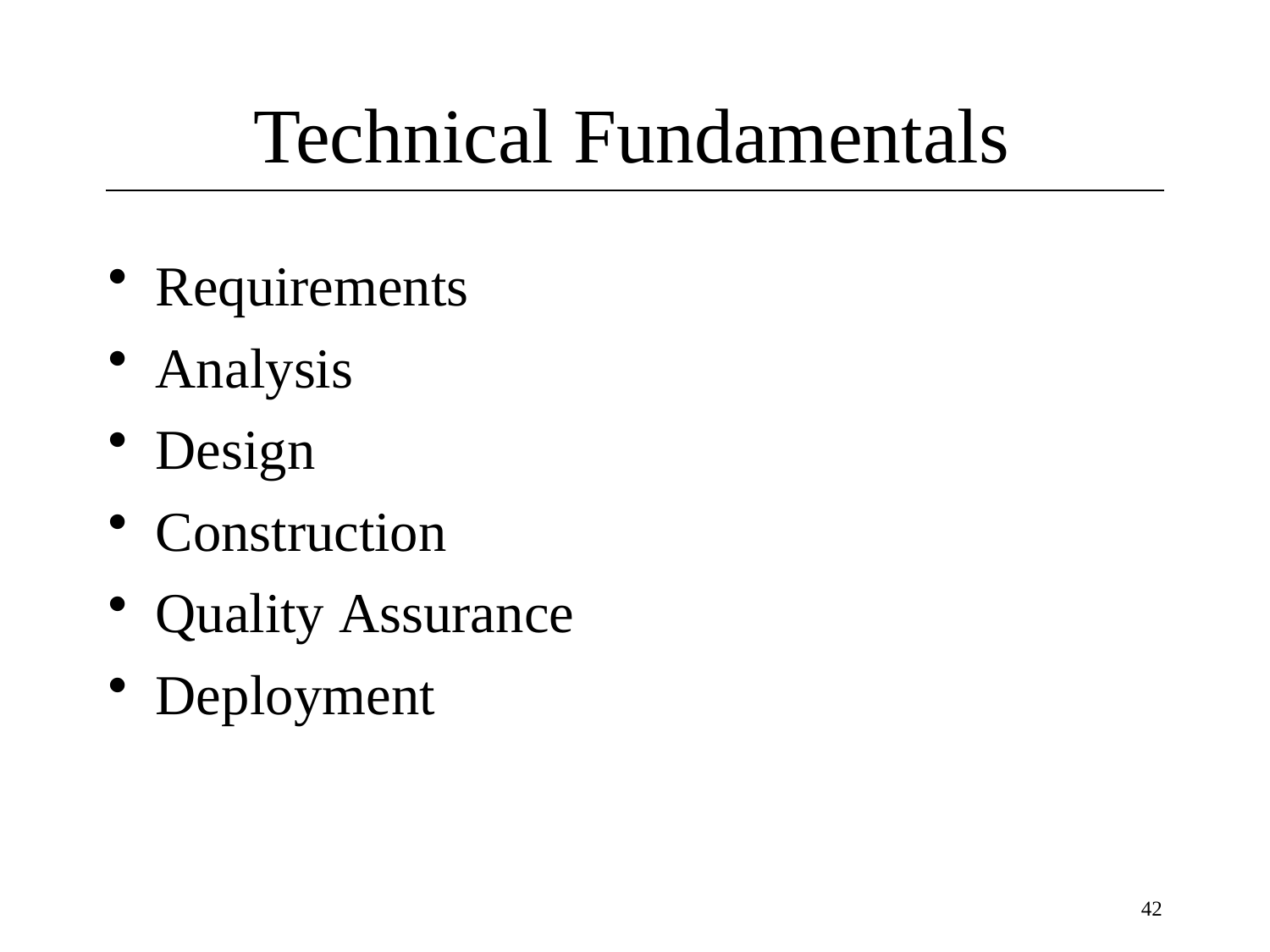

# Technical Fundamentals
Requirements
Analysis
Design
Construction
Quality Assurance
Deployment
42